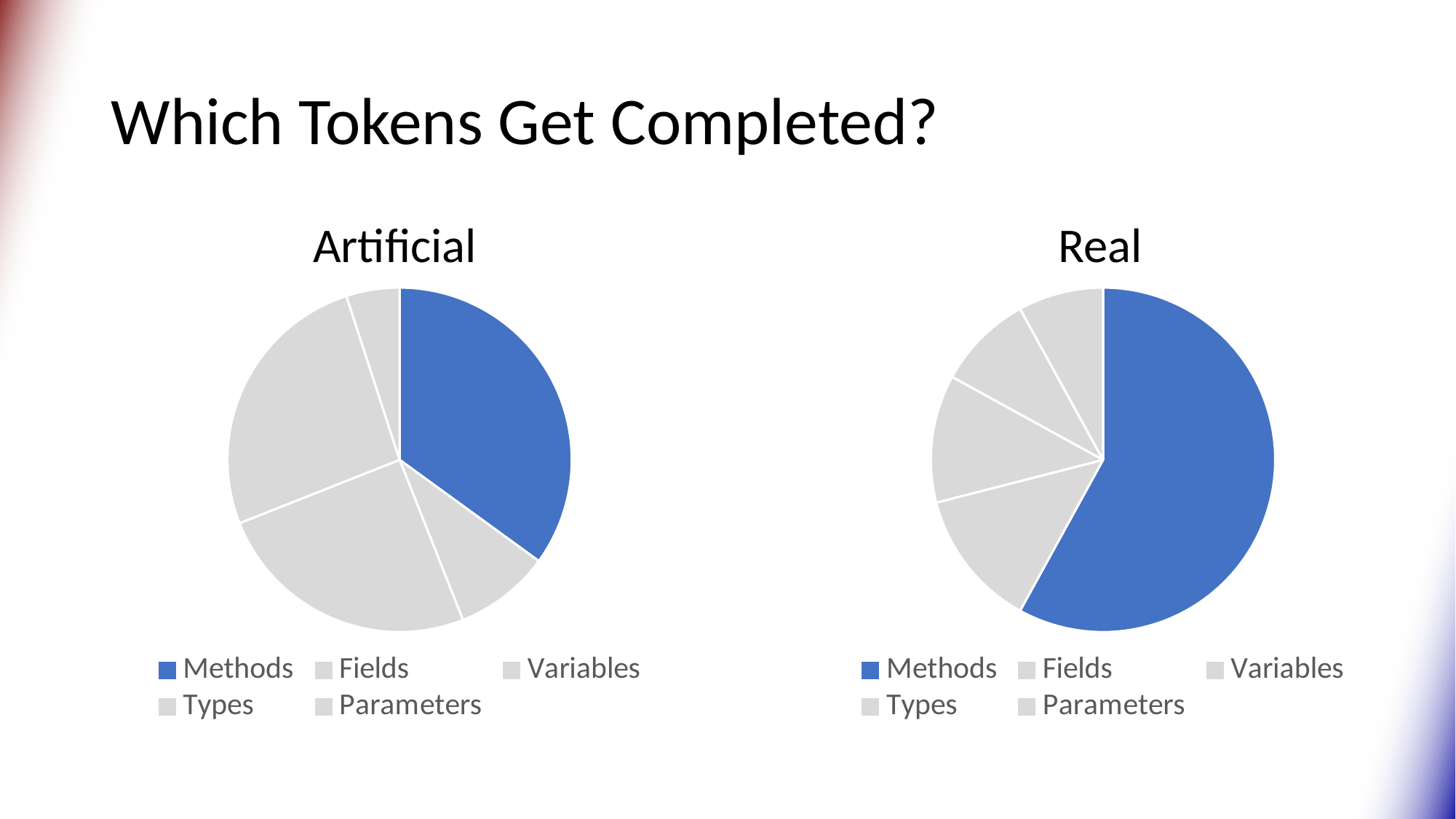

# Which Tokens Get Completed?
Artificial
Real

### Chart

| Category |  |
|---|---|
| Methods | 0.35 |
| Fields | 0.09 |
| Variables | 0.25 |
| Types | 0.26 |
| Parameters | 0.05 |

### Chart

| Category |  |
|---|---|
| Methods | 0.58 |
| Fields | 0.13 |
| Variables | 0.12 |
| Types | 0.09 |
| Parameters | 0.08 |